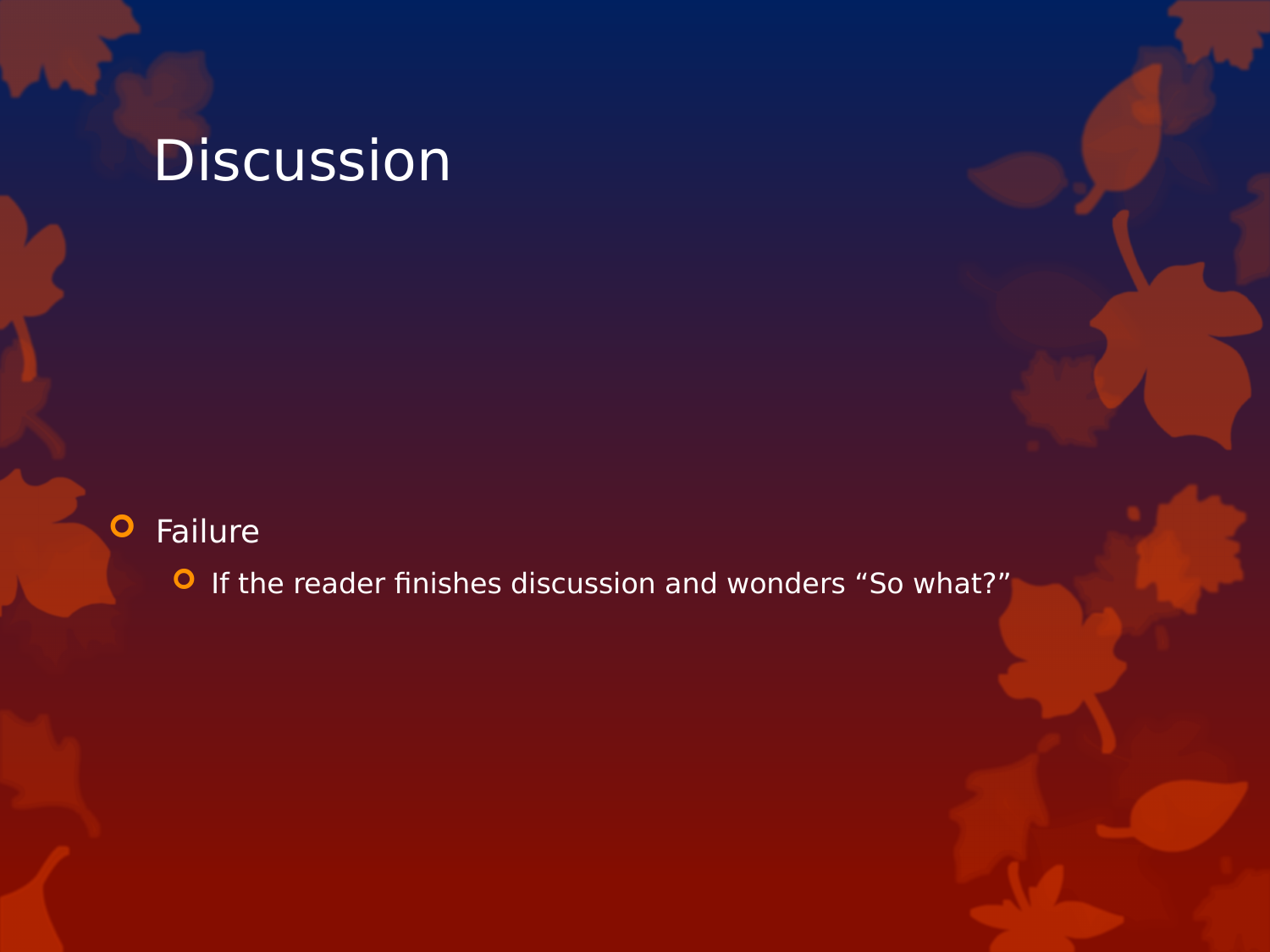

# Discussion
Failure
If the reader finishes discussion and wonders “So what?”